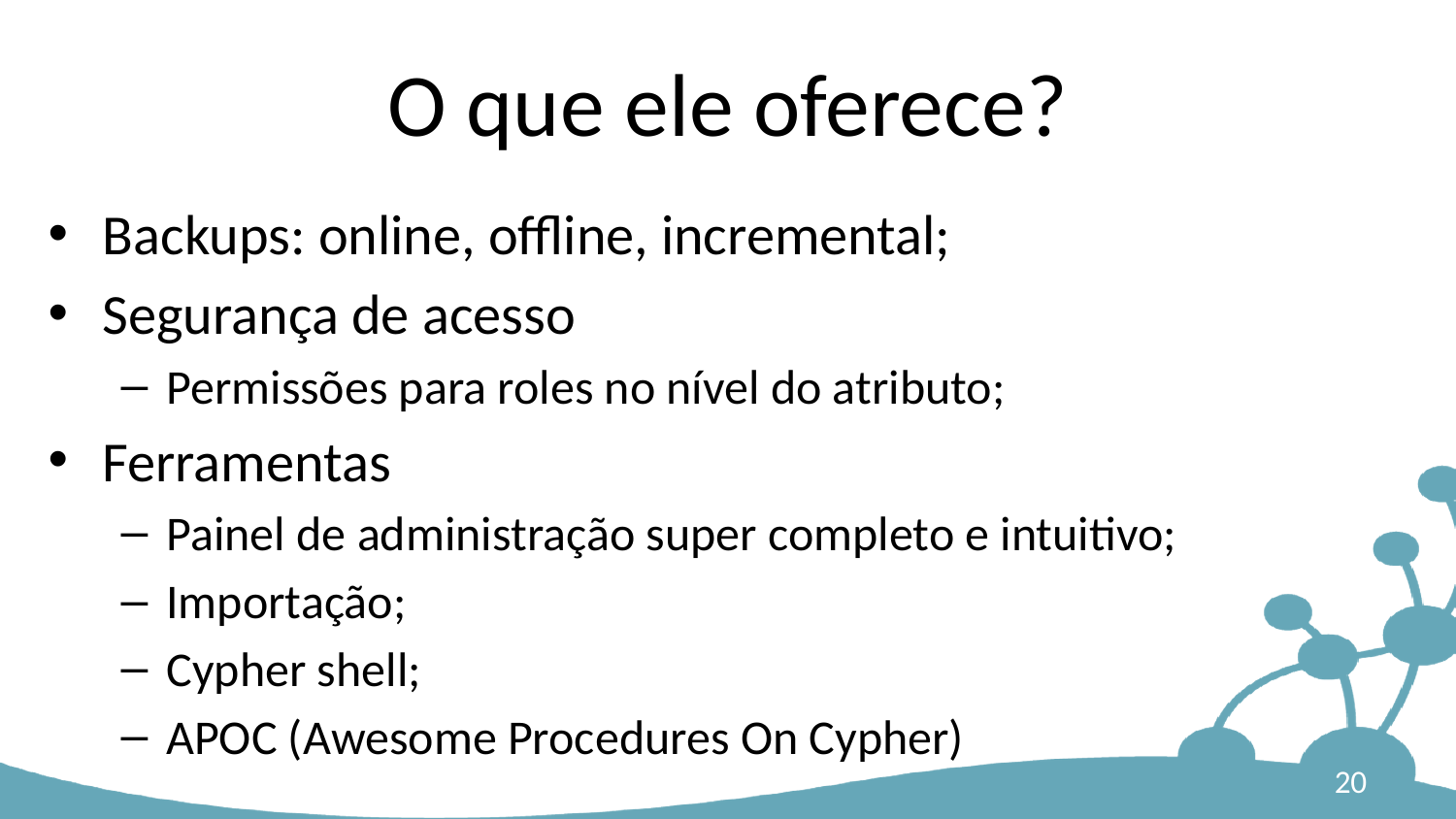

# O que ele oferece?
Backups: online, offline, incremental;
Segurança de acesso
Permissões para roles no nível do atributo;
Ferramentas
Painel de administração super completo e intuitivo;
Importação;
Cypher shell;
APOC (Awesome Procedures On Cypher)
20